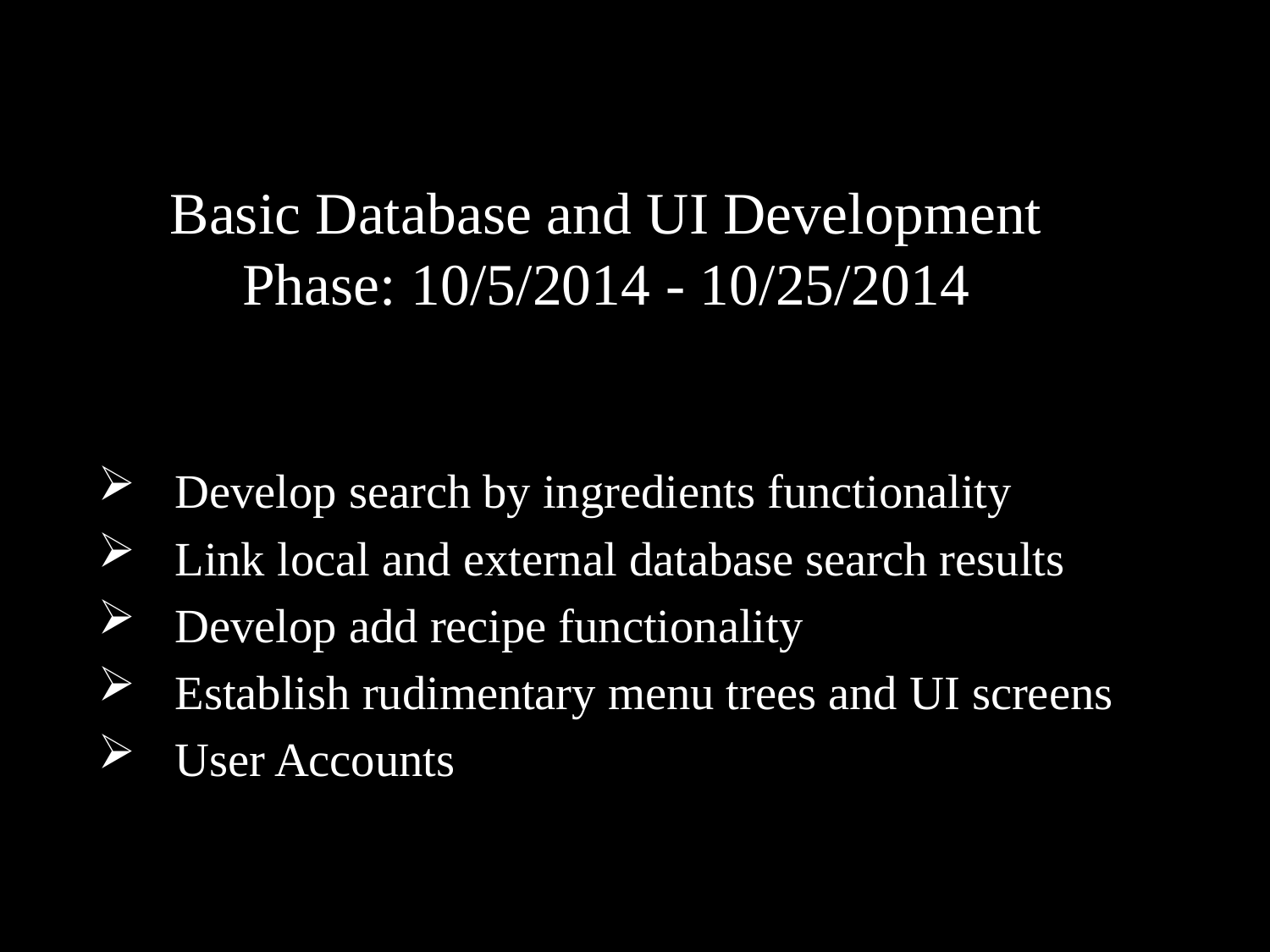

# Basic Database and UI Development Phase: 10/5/2014 - 10/25/2014
Develop search by ingredients functionality
Link local and external database search results
Develop add recipe functionality
Establish rudimentary menu trees and UI screens
User Accounts